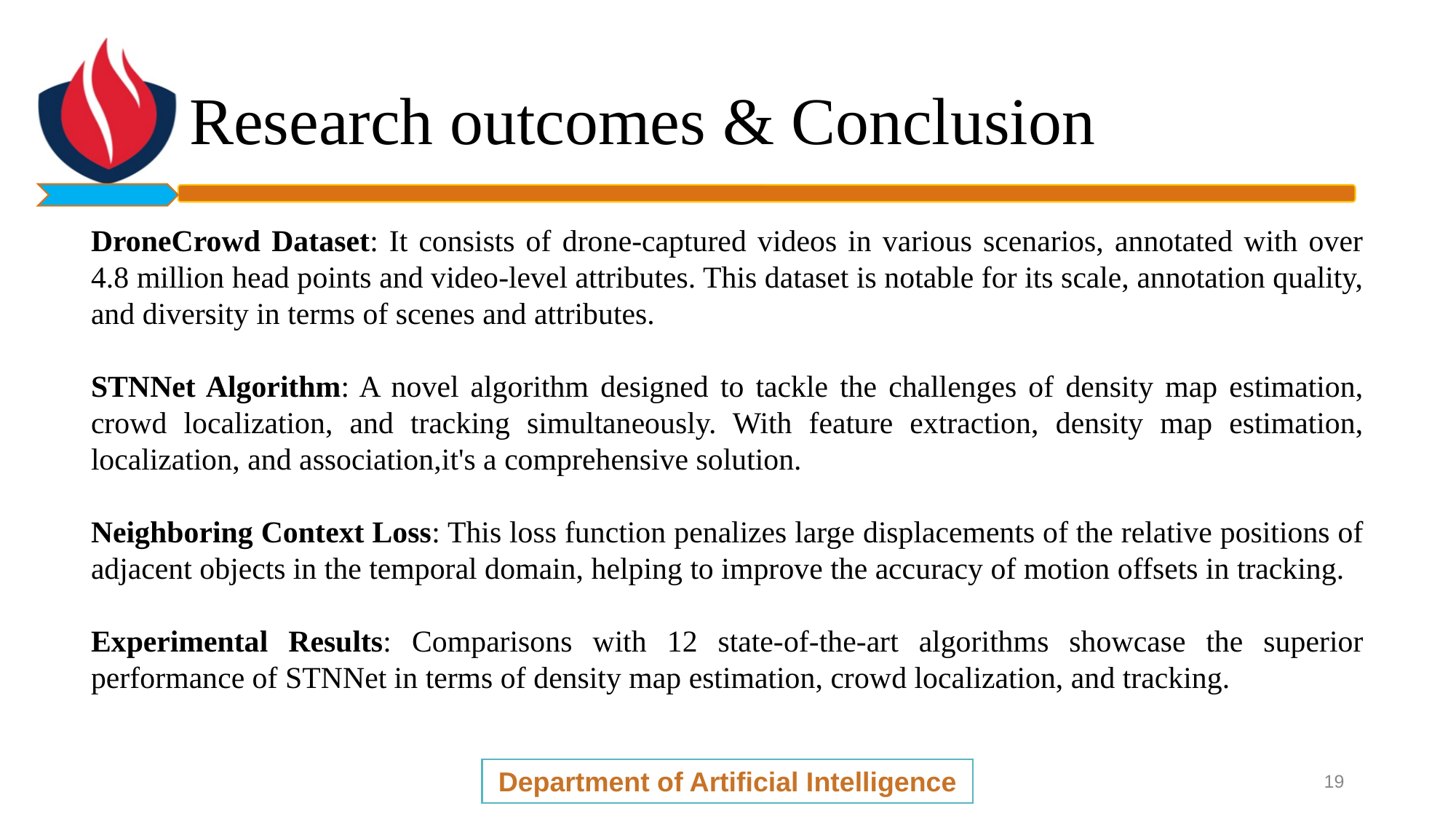

# Research outcomes & Conclusion
DroneCrowd Dataset: It consists of drone-captured videos in various scenarios, annotated with over 4.8 million head points and video-level attributes. This dataset is notable for its scale, annotation quality, and diversity in terms of scenes and attributes.

STNNet Algorithm: A novel algorithm designed to tackle the challenges of density map estimation, crowd localization, and tracking simultaneously. With feature extraction, density map estimation, localization, and association,it's a comprehensive solution.

Neighboring Context Loss: This loss function penalizes large displacements of the relative positions of adjacent objects in the temporal domain, helping to improve the accuracy of motion offsets in tracking.

Experimental Results: Comparisons with 12 state-of-the-art algorithms showcase the superior performance of STNNet in terms of density map estimation, crowd localization, and tracking.

Department of Artificial Intelligence
19